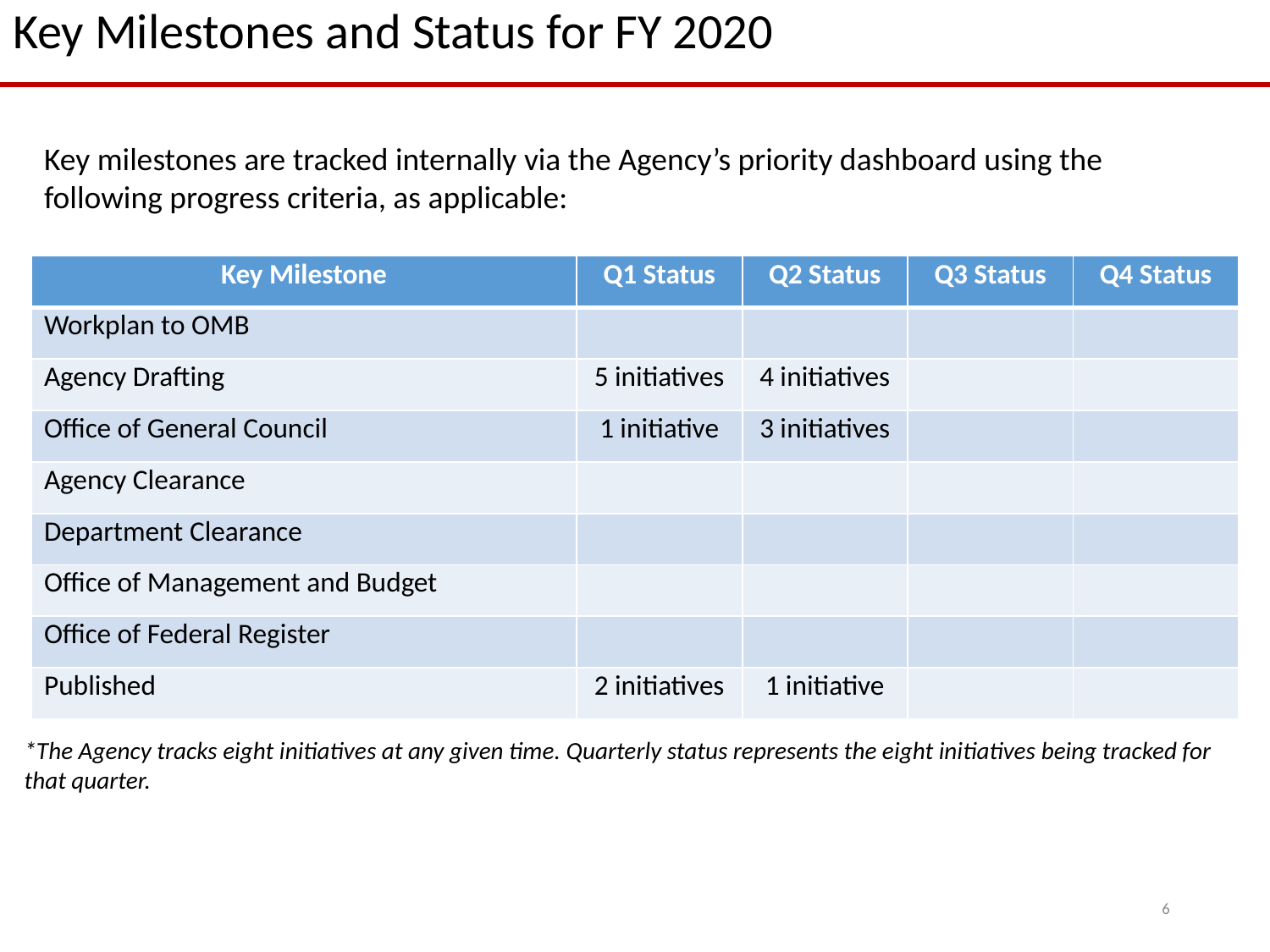

Key Milestones and Status for FY 2020
Key milestones are tracked internally via the Agency’s priority dashboard using the following progress criteria, as applicable:

| Key Milestone | Q1 Status | Q2 Status | Q3 Status | Q4 Status |
| --- | --- | --- | --- | --- |
| Workplan to OMB |  |  |  |  |
| Agency Drafting | 5 initiatives | 4 initiatives |  |  |
| Office of General Council | 1 initiative | 3 initiatives |  |  |
| Agency Clearance |  |  |  |  |
| Department Clearance |  |  |  |  |
| Office of Management and Budget |  |  |  |  |
| Office of Federal Register |  |  |  |  |
| Published | 2 initiatives | 1 initiative |  |  |
*The Agency tracks eight initiatives at any given time. Quarterly status represents the eight initiatives being tracked for that quarter.

6